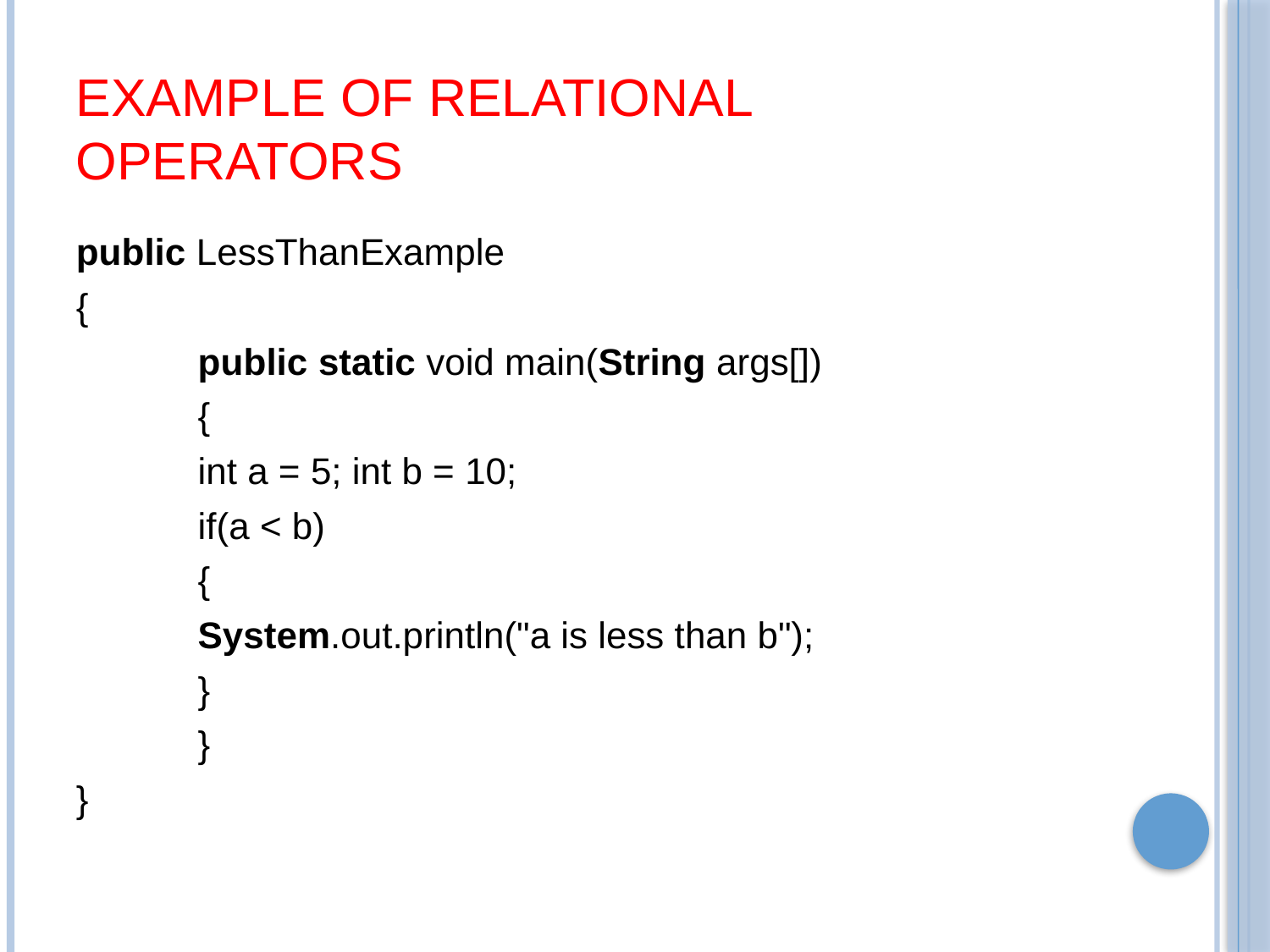

# Example of Relational Operators
public LessThanExample
{
	public static void main(String args[])
	{
		int a = 5; int b = 10;
		if(a < b)
		{
			System.out.println("a is less than b");
		}
	}
}